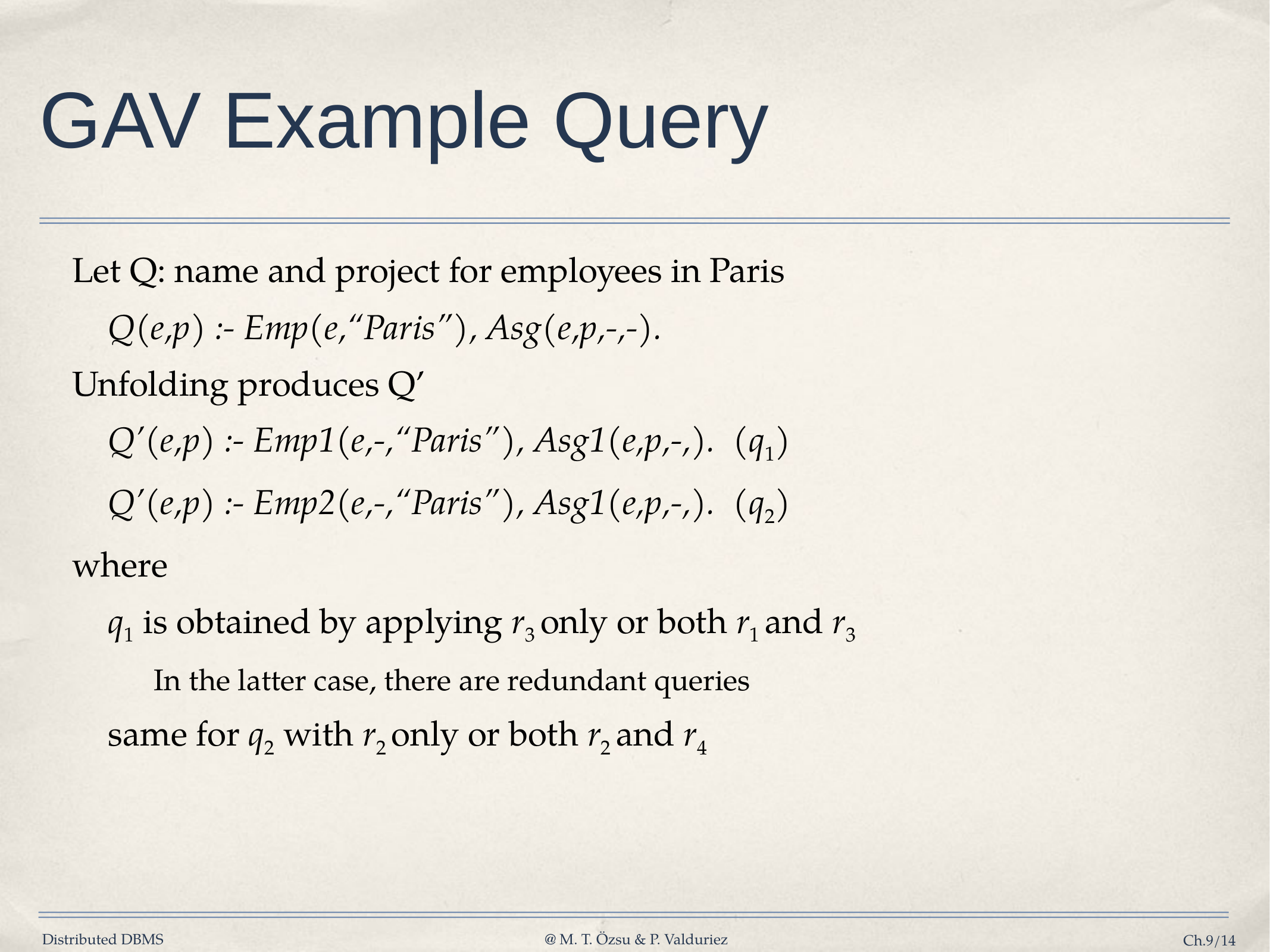

# GAV Example Query
Let Q: name and project for employees in Paris
	Q(e,p) :- Emp(e,“Paris”), Asg(e,p,-,-).
Unfolding produces Q’
	Q’(e,p) :- Emp1(e,-,“Paris”), Asg1(e,p,-,). 	(q1)
	Q’(e,p) :- Emp2(e,-,“Paris”), Asg1(e,p,-,). 	(q2)
where
	q1 is obtained by applying r3 only or both r1 and r3
In the latter case, there are redundant queries
	same for q2 with r2 only or both r2 and r4